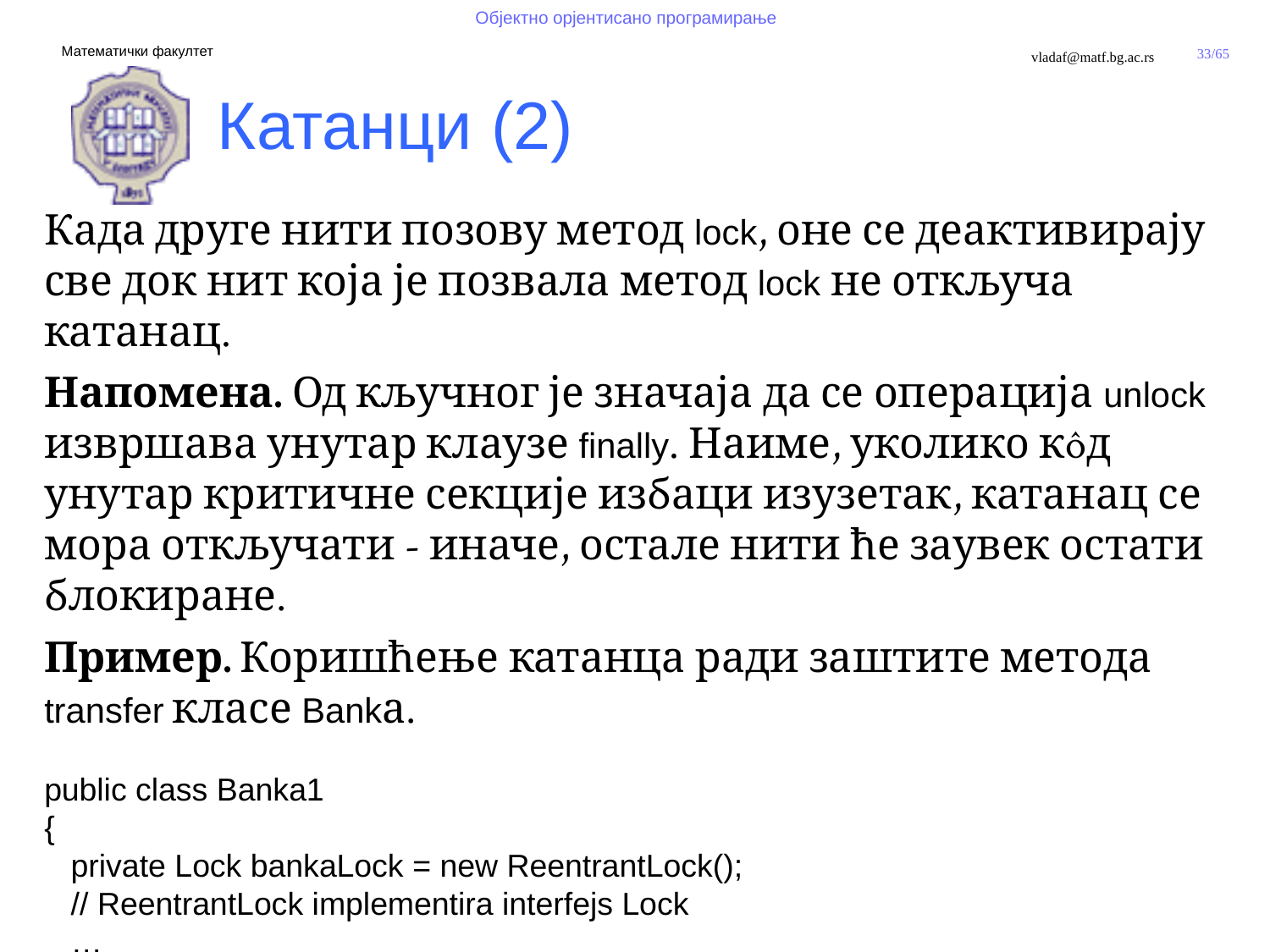

Катанци (2)
Када друге нити позову метод lock, оне се деактивирају све док нит која је позвала метод lock не откључа катанац.
Напомена. Од кључног је значаја да се операција unlock извршава унутар клаузе finally. Наиме, уколико кôд унутар критичне секције избаци изузетак, катанац се мора откључати - иначе, остале нити ће заувек остати блокиране.
Пример. Коришћење катанца ради заштите метода transfer класе Bankа.

public class Bankа1
{
   private Lock bankаLock = new ReentrantLock();
   // ReentrantLock implementira interfejs Lock
   …